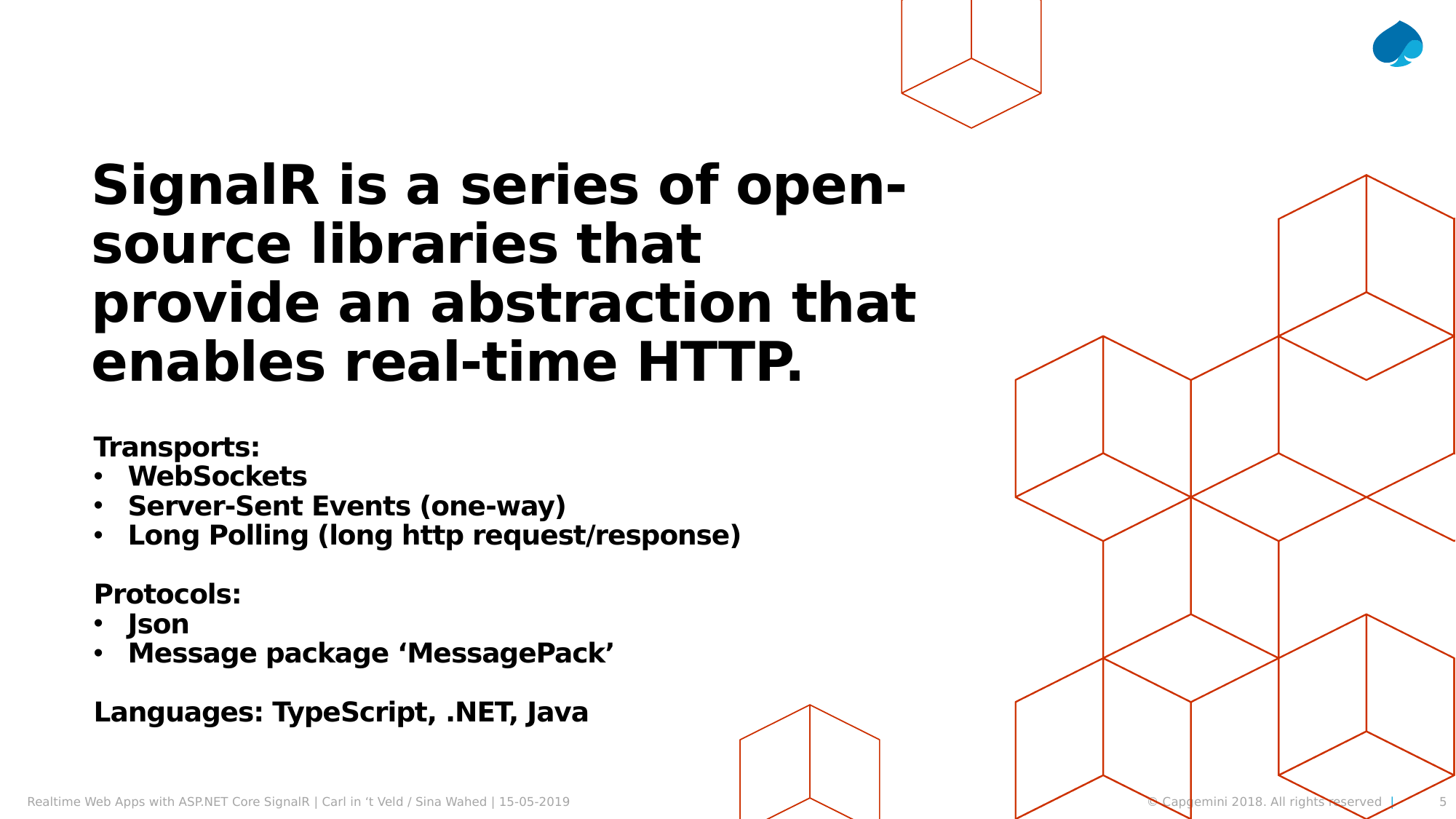

# SignalR is a series of open-source libraries that provide an abstraction that enables real-time HTTP.
Transports:
WebSockets
Server-Sent Events (one-way)
Long Polling (long http request/response)

Protocols:
Json
Message package ‘MessagePack’

Languages: TypeScript, .NET, Java